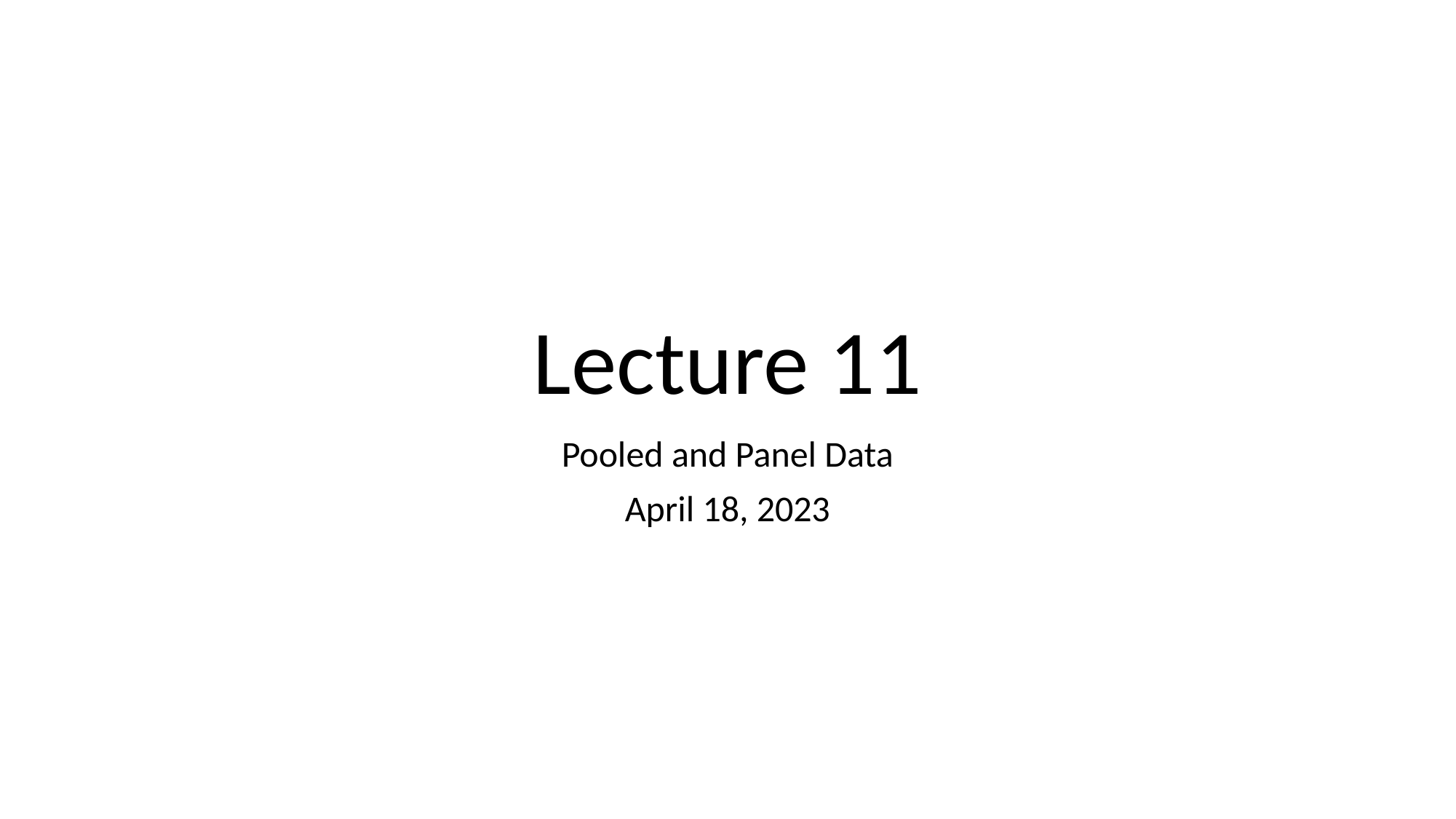

# Lecture 11
Pooled and Panel Data
April 18, 2023